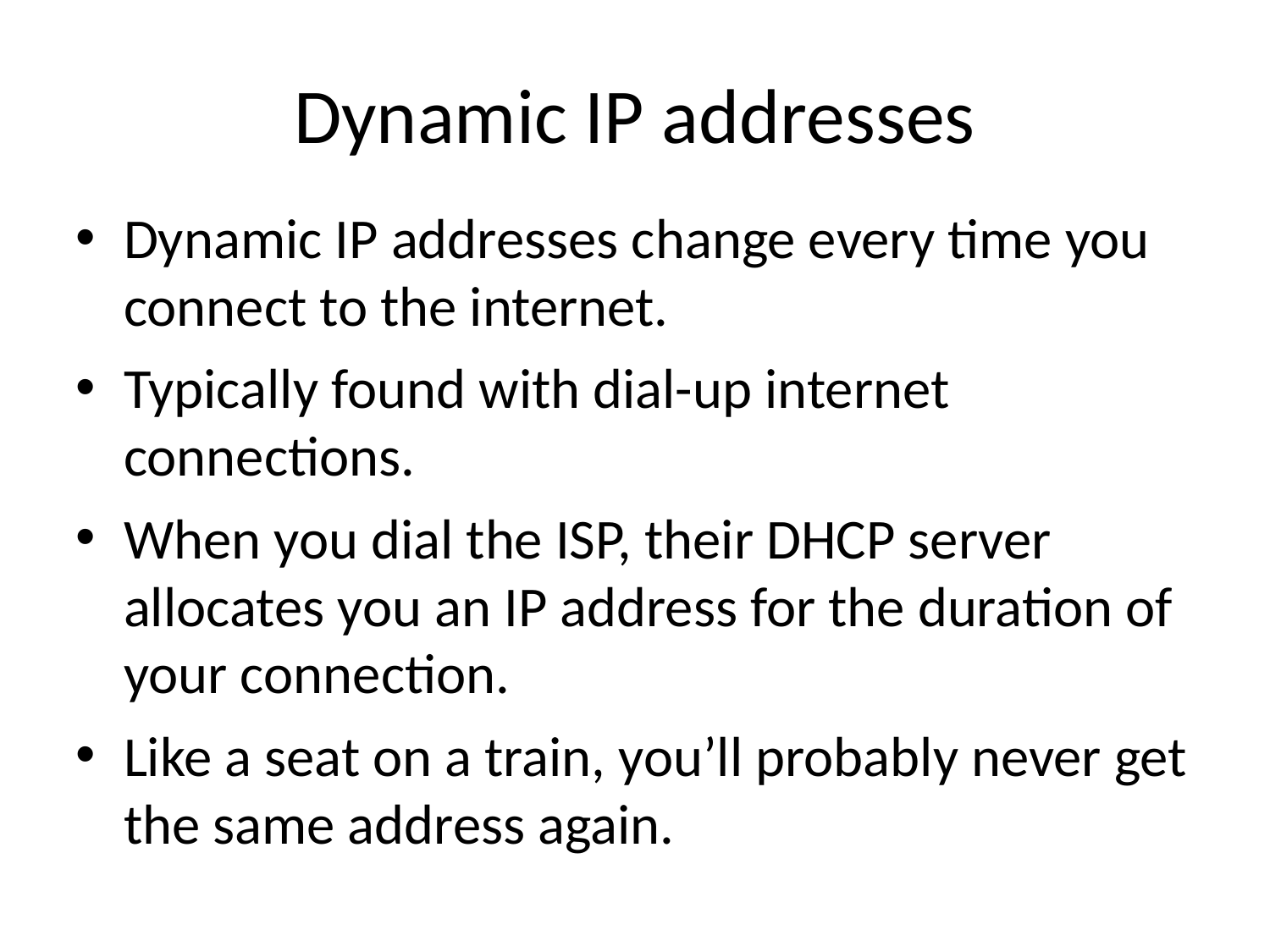

Dynamic IP addresses
Dynamic IP addresses change every time you connect to the internet.
Typically found with dial-up internet connections.
When you dial the ISP, their DHCP server allocates you an IP address for the duration of your connection.
Like a seat on a train, you’ll probably never get the same address again.